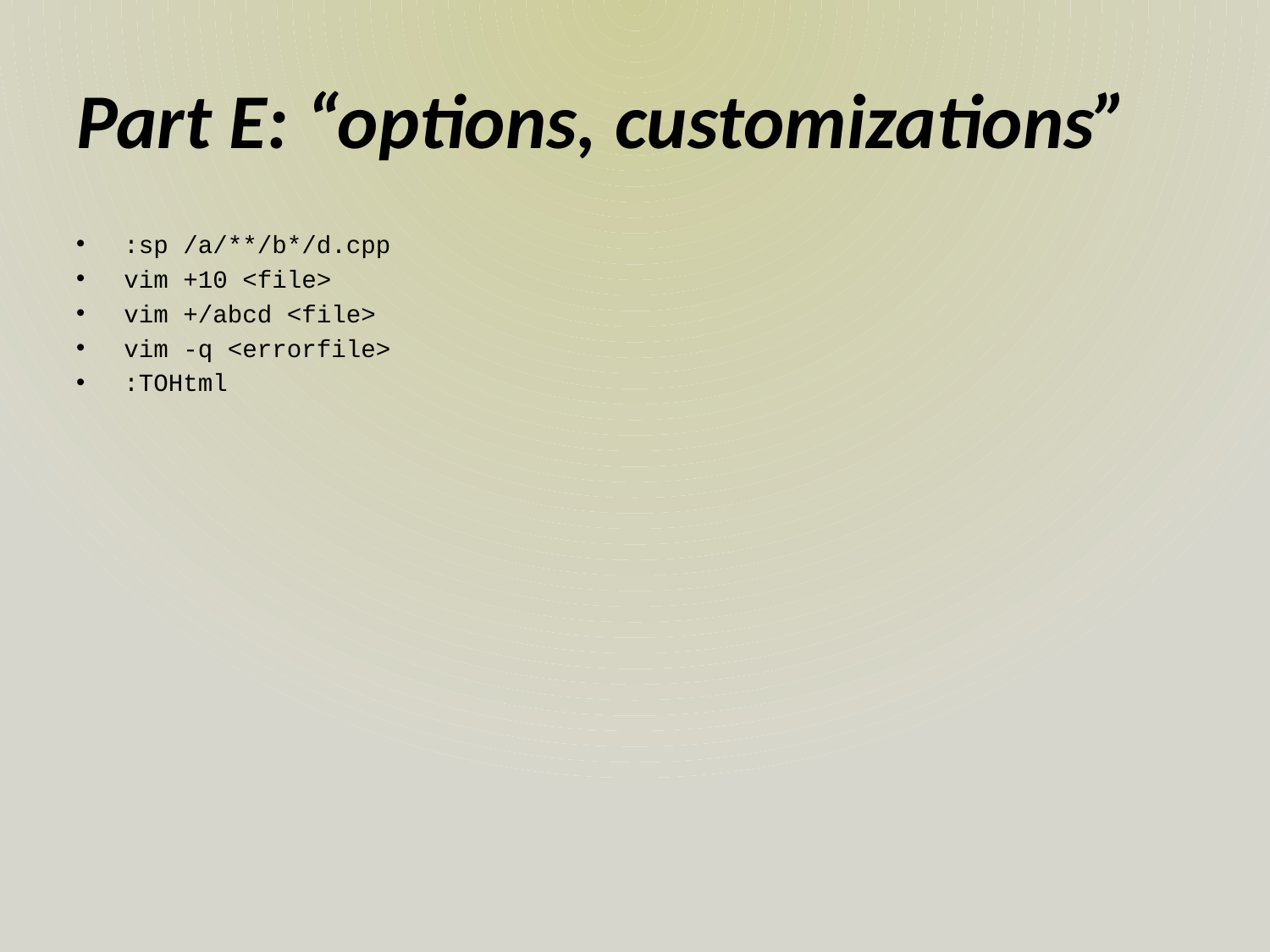

# Part E: “options, customizations”
:sp /a/**/b*/d.cpp
vim +10 <file>
vim +/abcd <file>
vim -q <errorfile>
:TOHtml